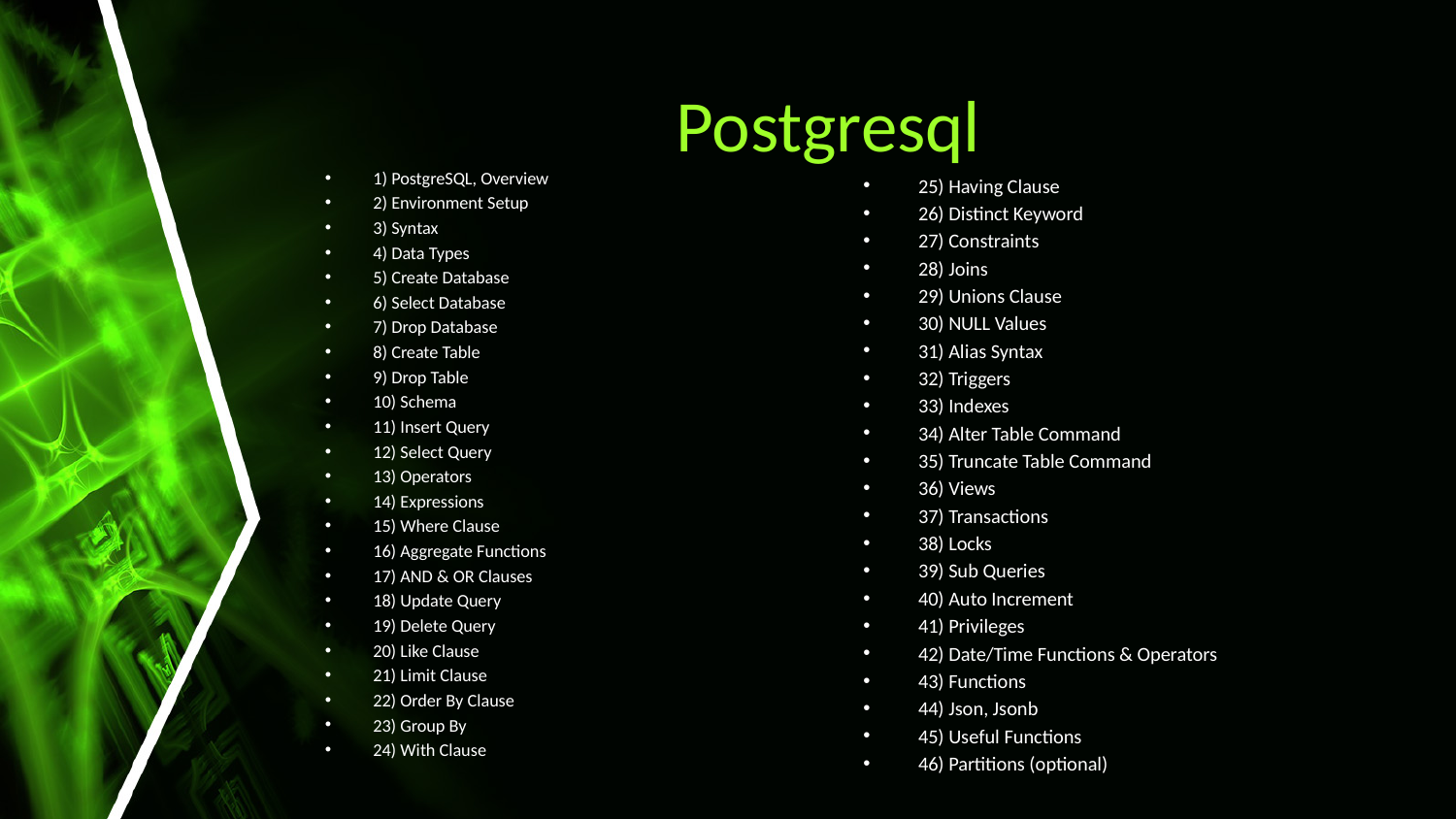

# Postgresql
1) PostgreSQL, Overview
2) Environment Setup
3) Syntax
4) Data Types
5) Create Database
6) Select Database
7) Drop Database
8) Create Table
9) Drop Table
10) Schema
11) Insert Query
12) Select Query
13) Operators
14) Expressions
15) Where Clause
16) Aggregate Functions
17) AND & OR Clauses
18) Update Query
19) Delete Query
20) Like Clause
21) Limit Clause
22) Order By Clause
23) Group By
24) With Clause

25) Having Clause
26) Distinct Keyword
27) Constraints
28) Joins
29) Unions Clause
30) NULL Values
31) Alias Syntax
32) Triggers
33) Indexes
34) Alter Table Command
35) Truncate Table Command
36) Views
37) Transactions
38) Locks
39) Sub Queries
40) Auto Increment
41) Privileges
42) Date/Time Functions & Operators
43) Functions
44) Json, Jsonb
45) Useful Functions
46) Partitions (optional)